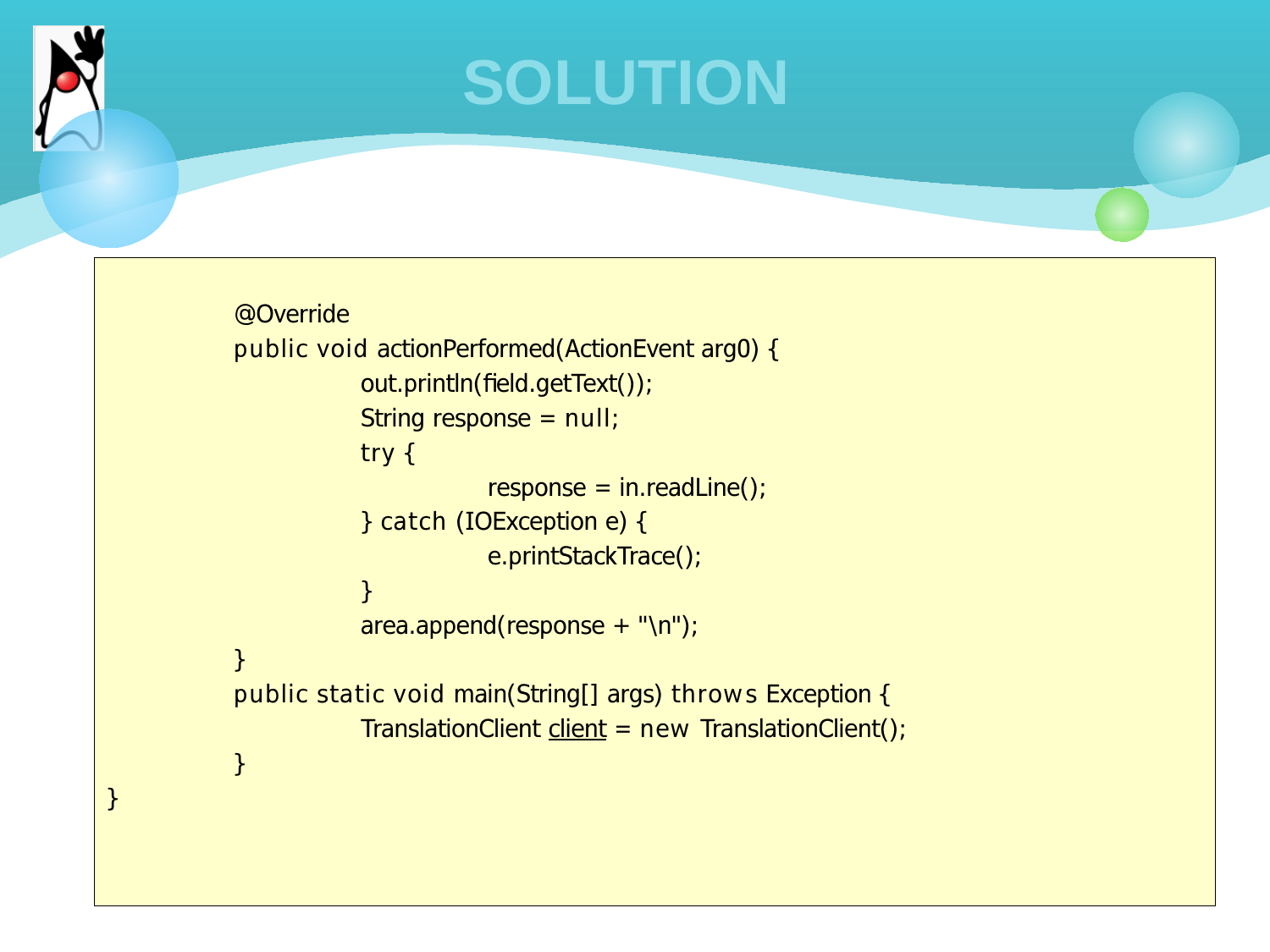

# SOLUTION

	@Override
	public void actionPerformed(ActionEvent arg0) {
		out.println(field.getText());
		String response = null;
		try {
			response = in.readLine();
		} catch (IOException e) {
			e.printStackTrace();
		}
		area.append(response + "\n");
	}
	public static void main(String[] args) throws Exception {
		TranslationClient client = new TranslationClient();
	}
}